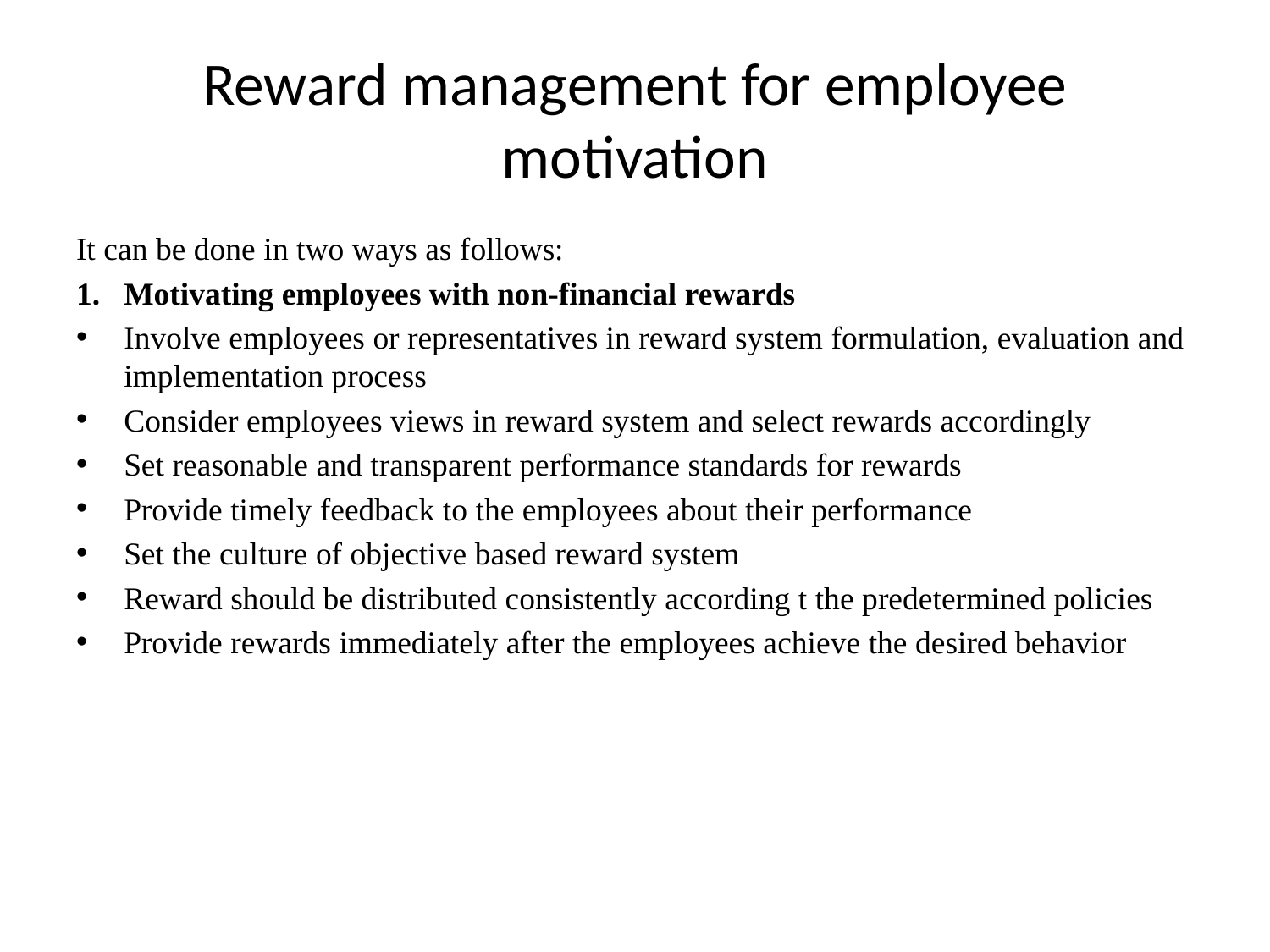

# Reward management for employee motivation
It can be done in two ways as follows:
Motivating employees with non-financial rewards
Involve employees or representatives in reward system formulation, evaluation and implementation process
Consider employees views in reward system and select rewards accordingly
Set reasonable and transparent performance standards for rewards
Provide timely feedback to the employees about their performance
Set the culture of objective based reward system
Reward should be distributed consistently according t the predetermined policies
Provide rewards immediately after the employees achieve the desired behavior